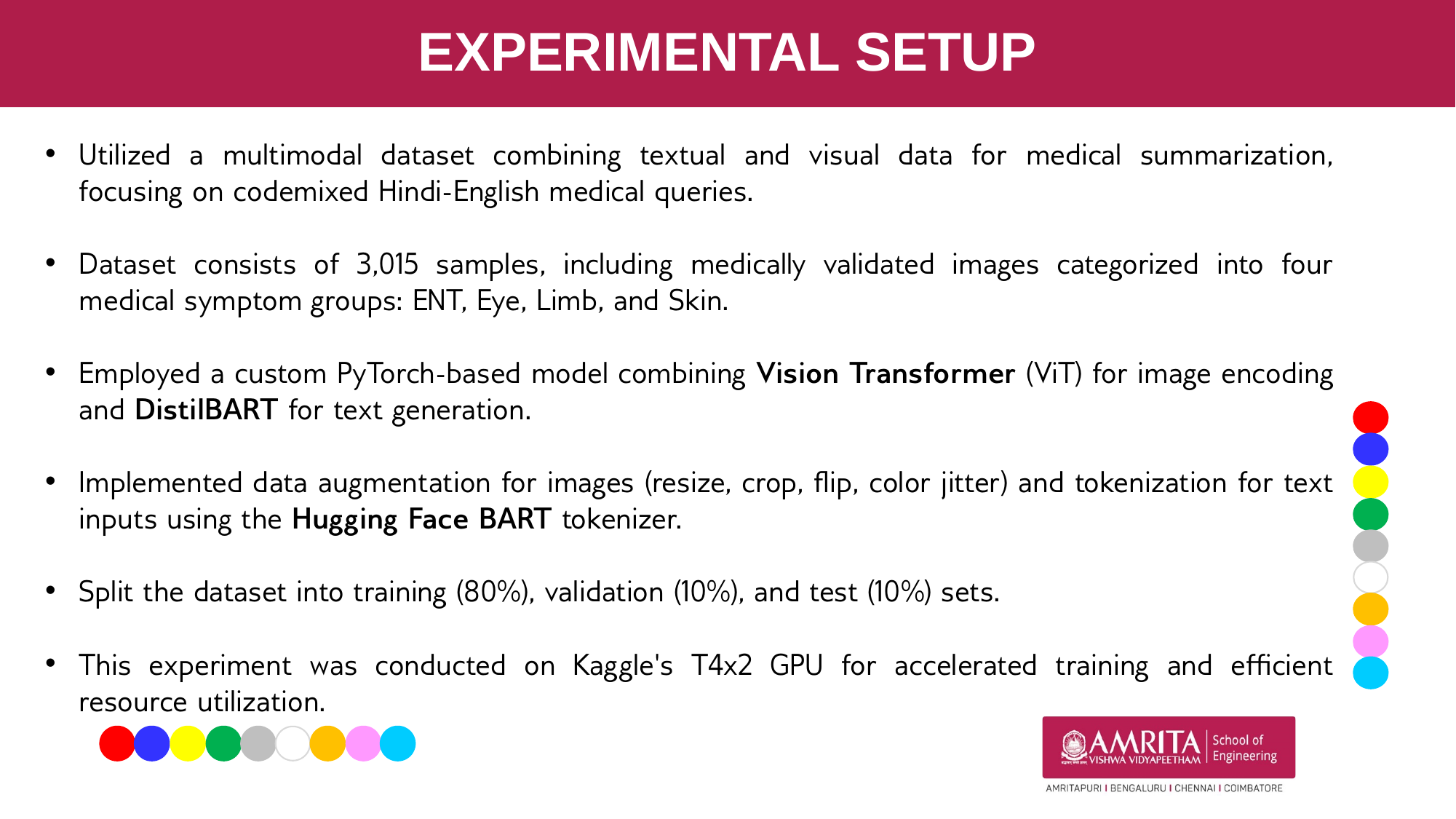

# EXPERIMENTAL SETUP
Utilized a multimodal dataset combining textual and visual data for medical summarization, focusing on codemixed Hindi-English medical queries.

Dataset consists of 3,015 samples, including medically validated images categorized into four medical symptom groups: ENT, Eye, Limb, and Skin.

Employed a custom PyTorch-based model combining Vision Transformer (ViT) for image encoding and DistilBART for text generation.

Implemented data augmentation for images (resize, crop, flip, color jitter) and tokenization for text inputs using the Hugging Face BART tokenizer.

Split the dataset into training (80%), validation (10%), and test (10%) sets.

This experiment was conducted on Kaggle's T4x2 GPU for accelerated training and efficient resource utilization.